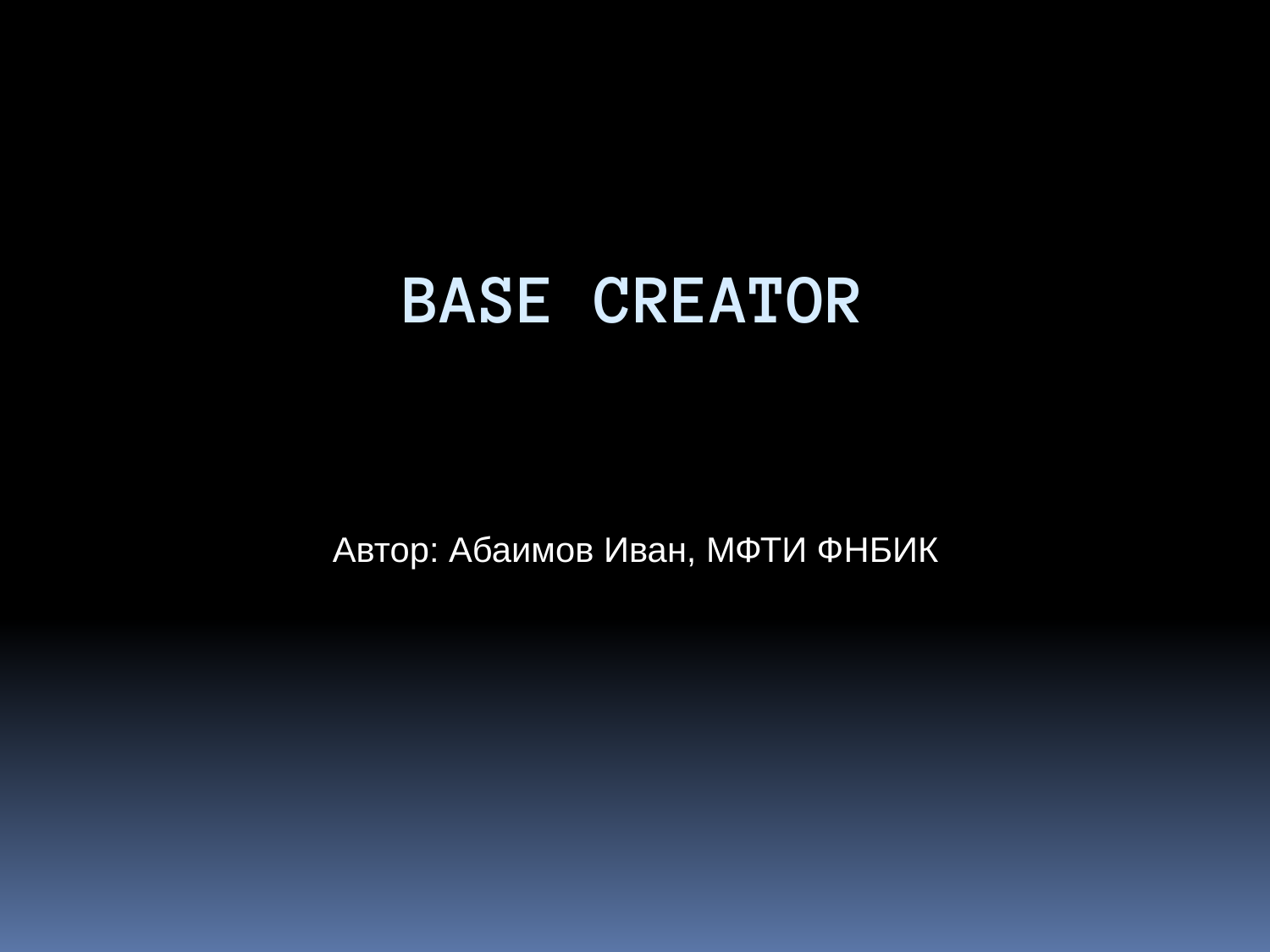

# Base creator
Автор: Абаимов Иван, МФТИ ФНБИК